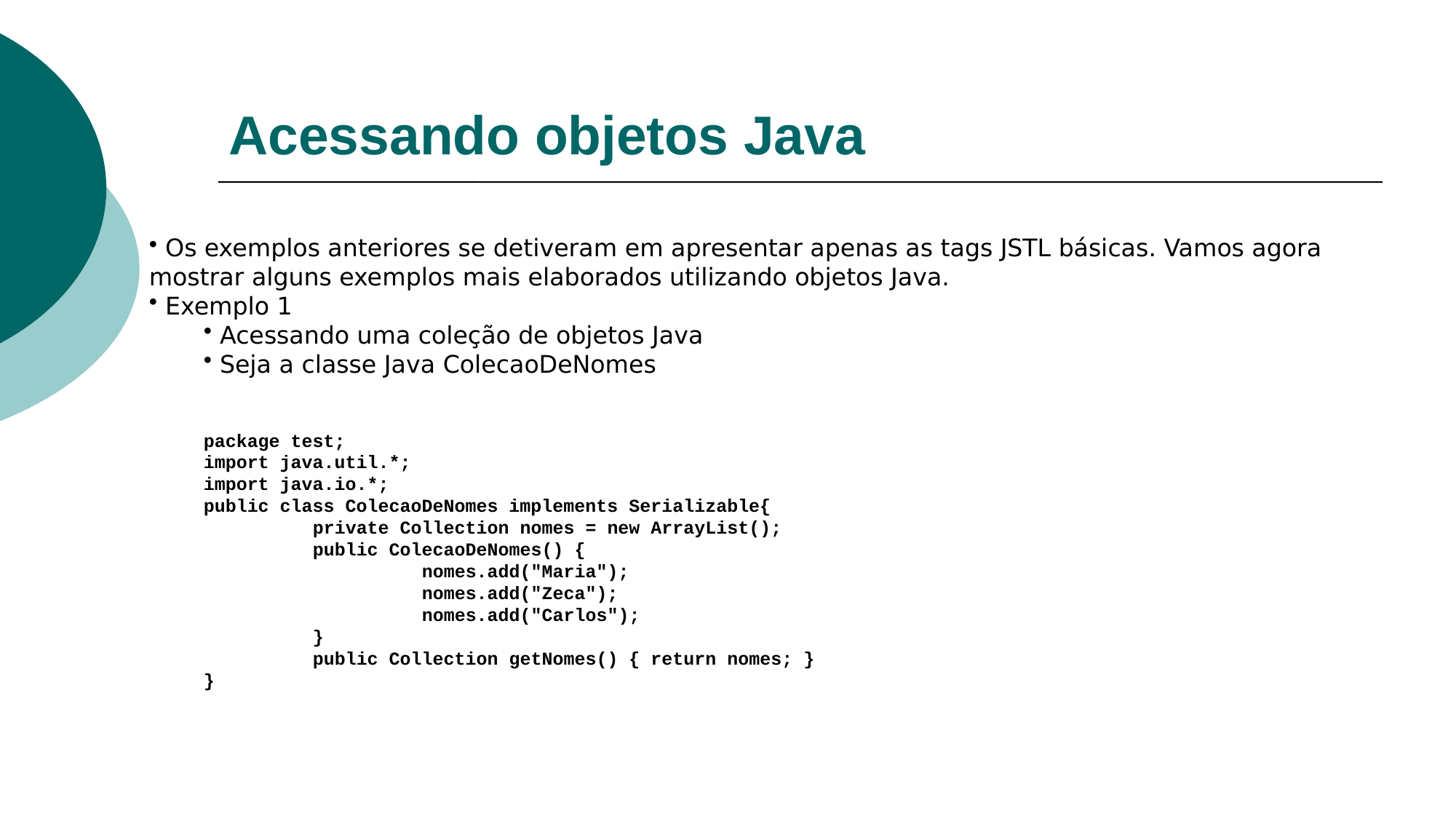

# Acessando objetos Java
 Os exemplos anteriores se detiveram em apresentar apenas as tags JSTL básicas. Vamos agora mostrar alguns exemplos mais elaborados utilizando objetos Java.
 Exemplo 1
 Acessando uma coleção de objetos Java
 Seja a classe Java ColecaoDeNomes

package test;
import java.util.*;
import java.io.*;
public class ColecaoDeNomes implements Serializable{
	private Collection nomes = new ArrayList();
	public ColecaoDeNomes() {
		nomes.add("Maria");
		nomes.add("Zeca");
		nomes.add("Carlos");
	}
	public Collection getNomes() { return nomes; }
}